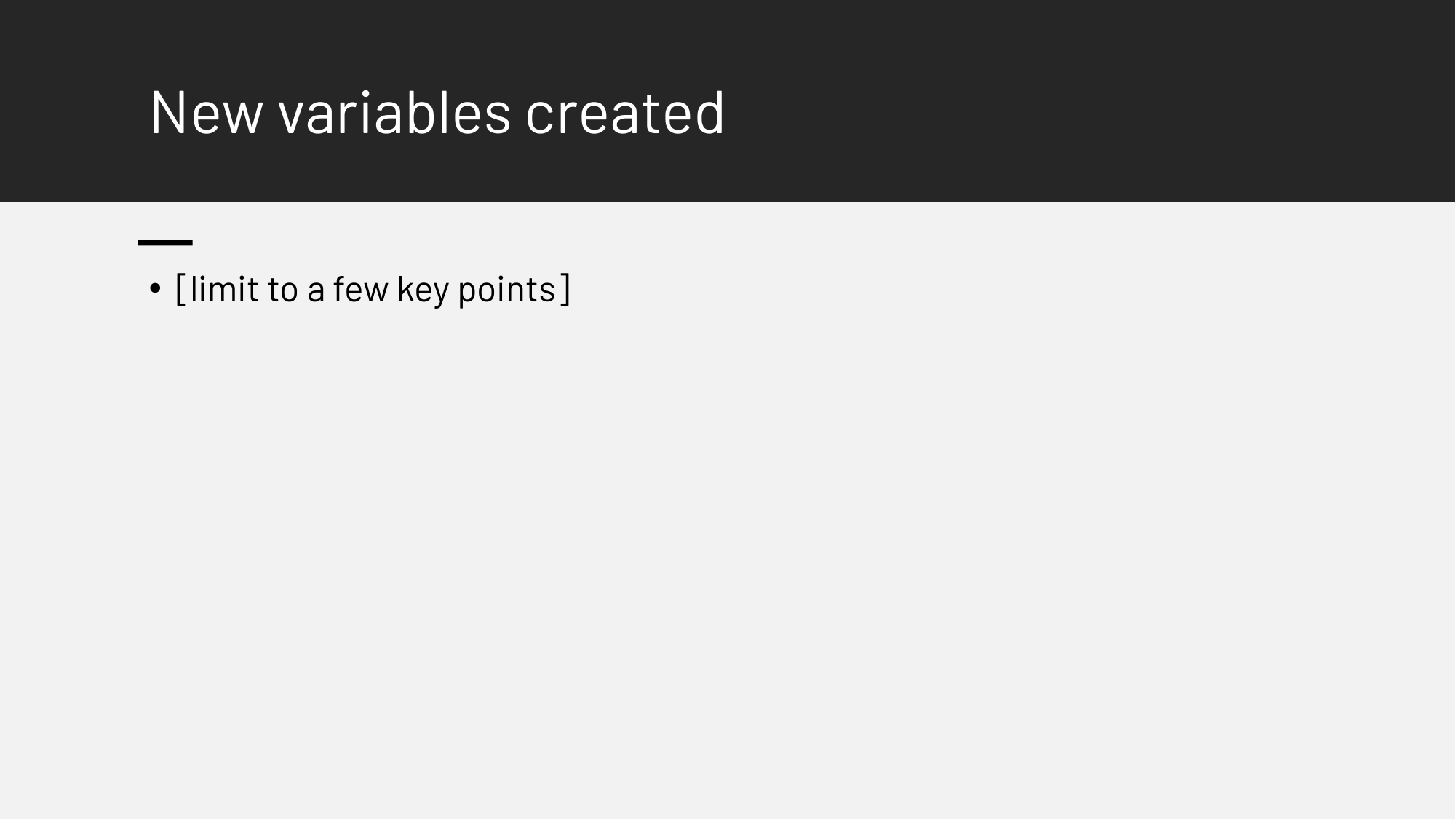

# New variables created

[limit to a few key points]